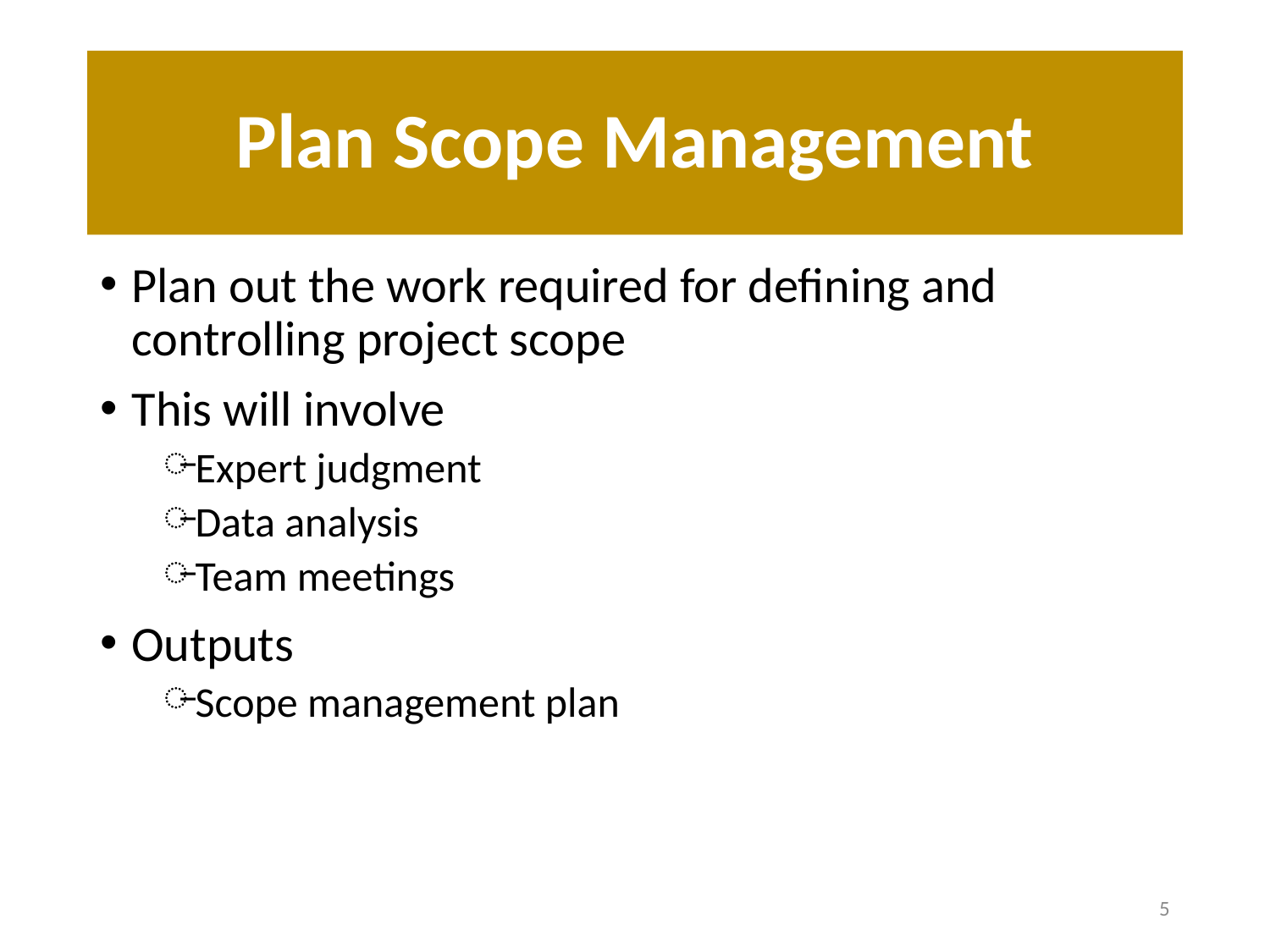

# Plan Scope Management
Plan out the work required for defining and controlling project scope
This will involve
Expert judgment
Data analysis
Team meetings
Outputs
Scope management plan
5